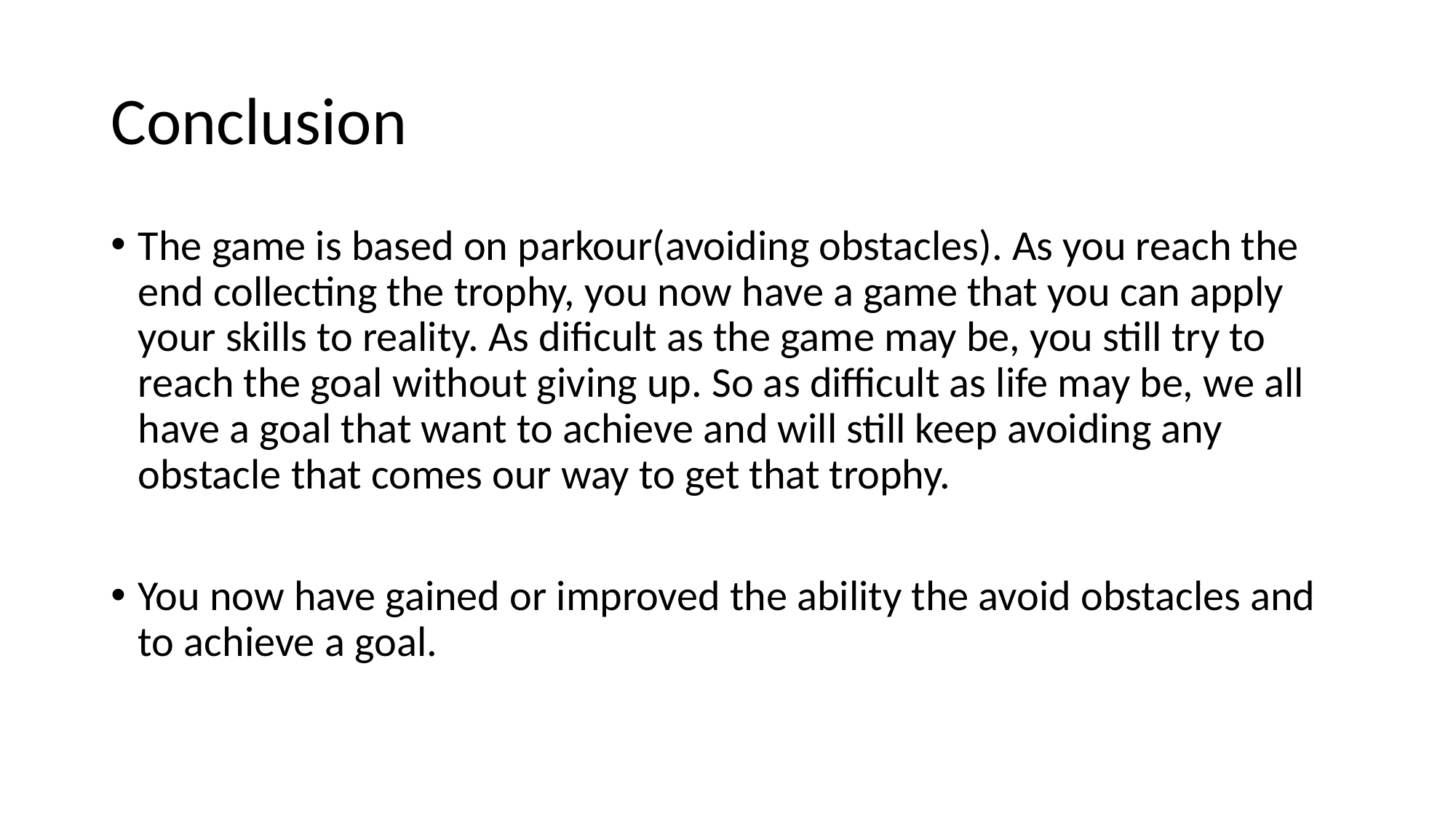

# Conclusion
The game is based on parkour(avoiding obstacles). As you reach the end collecting the trophy, you now have a game that you can apply your skills to reality. As dificult as the game may be, you still try to reach the goal without giving up. So as difficult as life may be, we all have a goal that want to achieve and will still keep avoiding any obstacle that comes our way to get that trophy.

You now have gained or improved the ability the avoid obstacles and to achieve a goal.